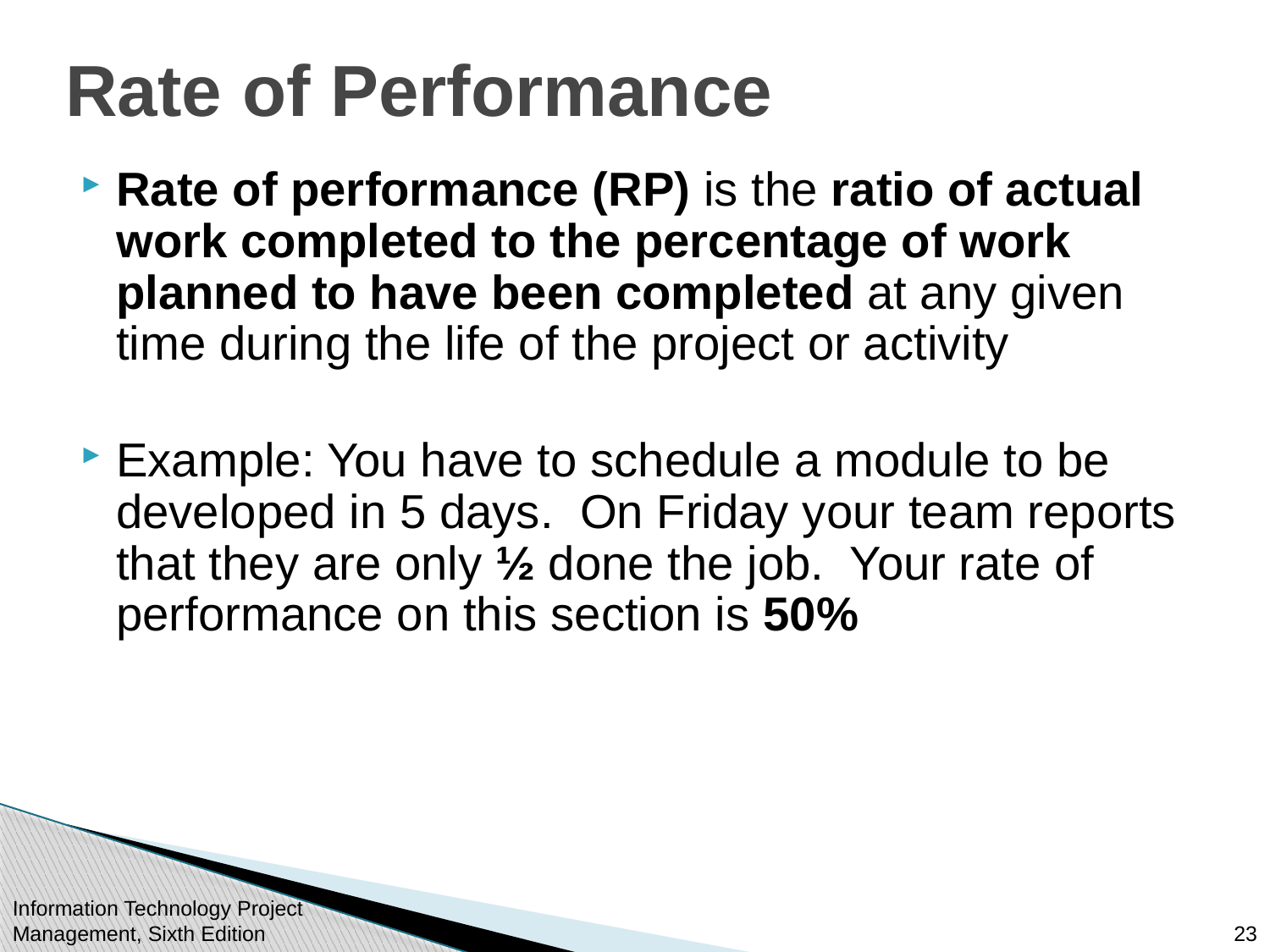

# Rate of Performance
Rate of performance (RP) is the ratio of actual work completed to the percentage of work planned to have been completed at any given time during the life of the project or activity

Example: You have to schedule a module to be developed in 5 days.  On Friday your team reports that they are only ½ done the job.  Your rate of performance on this section is 50%
Information Technology Project Management, Sixth Edition
23